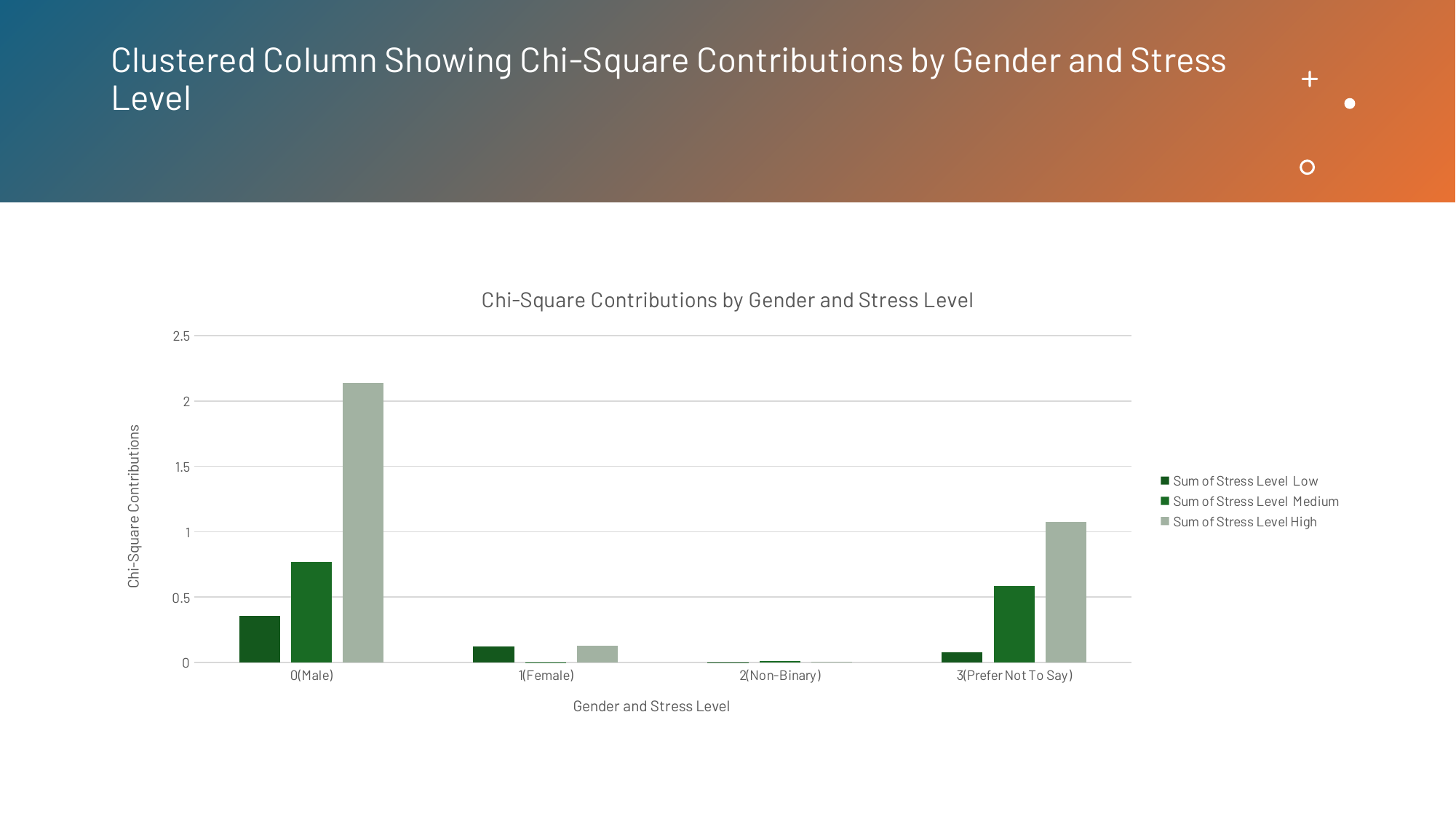

# Clustered Column Showing Chi-Square Contributions by Gender and Stress Level

### Chart: Chi-Square Contributions by Gender and Stress Level

| Category | Sum of Stress Level  Low  | Sum of Stress Level  Medium  | Sum of Stress Level High |
|---|---|---|---|
| 0(Male) | 0.3544716750831687 | 0.7705813656156981 | 2.1359307684404256 |
| 1(Female) | 0.12183181039542358 | 0.00016043184753273136 | 0.12771771742915577 |
| 2(Non-Binary) | 0.000883401851749831 | 0.012306943853563942 | 0.006563834739428042 |
| 3(Prefer Not To Say) | 0.07724065998071535 | 0.5854700428096338 | 1.0729122988789008 |